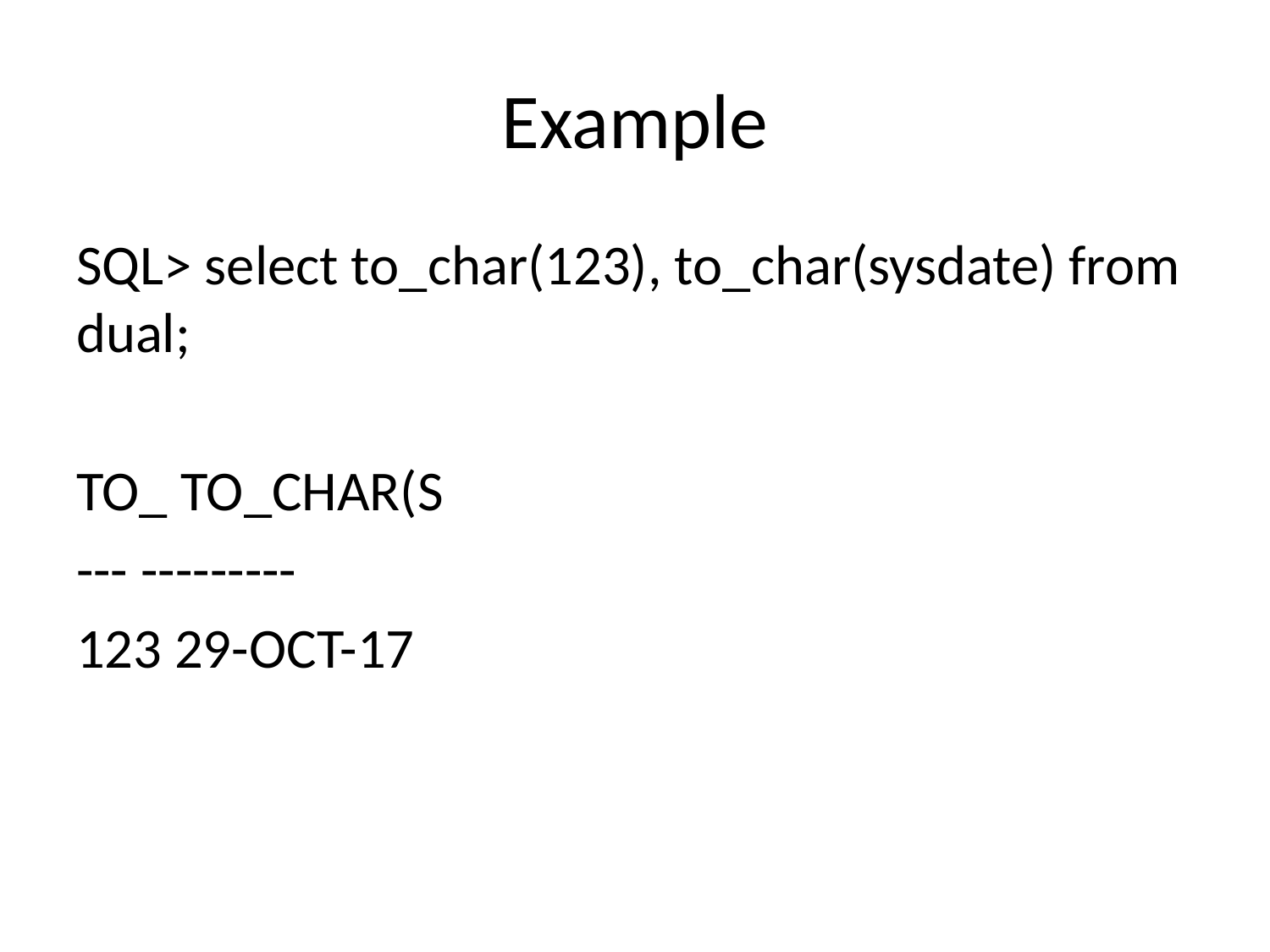

# Example
SQL> select to_char(123), to_char(sysdate) from dual;

TO_ TO_CHAR(S
--- ---------
123 29-OCT-17